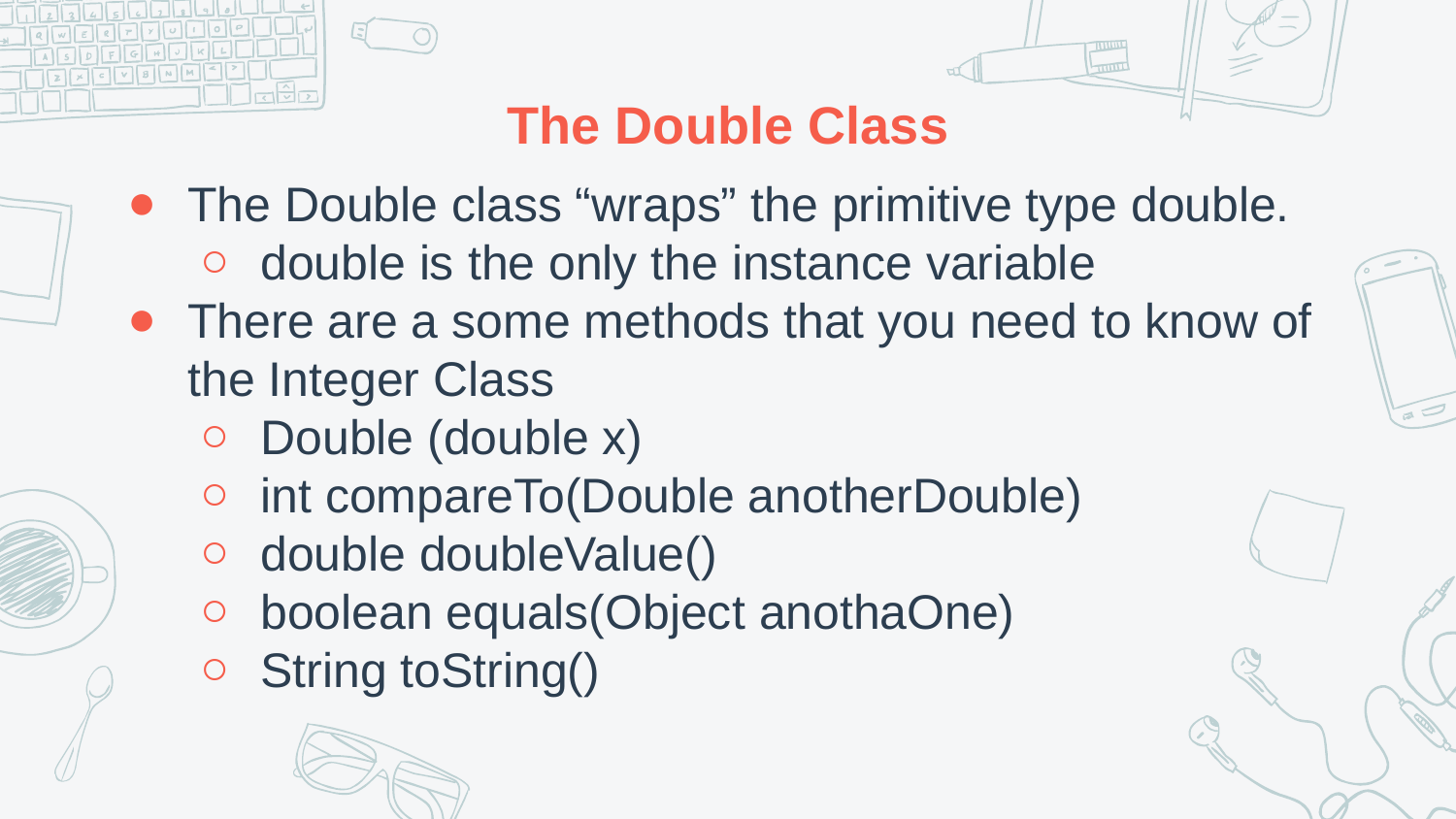

# The Double Class
The Double class “wraps” the primitive type double.
double is the only the instance variable
There are a some methods that you need to know of the Integer Class
Double (double x)
int compareTo(Double anotherDouble)
double doubleValue()
boolean equals(Object anothaOne)
String toString()